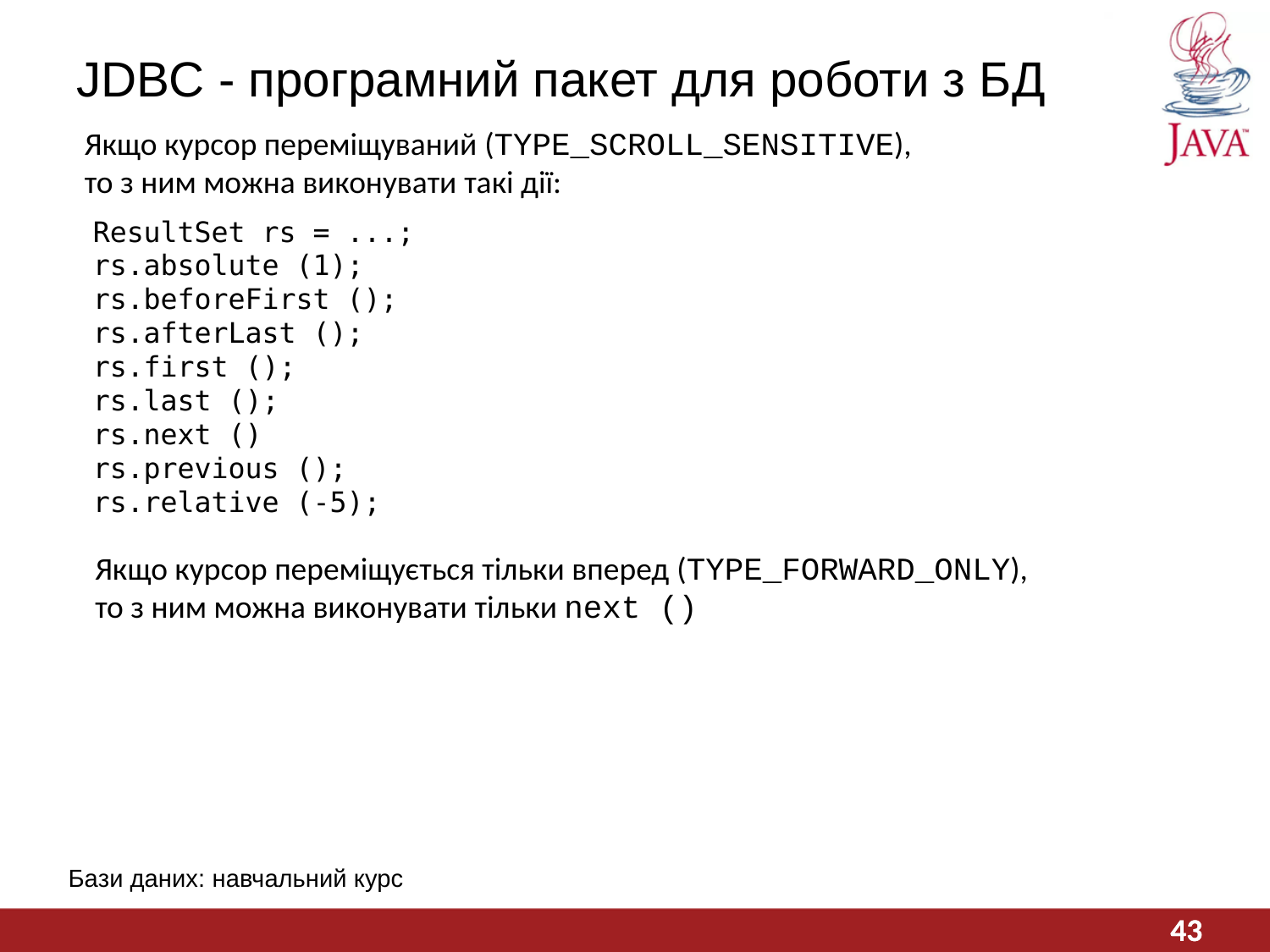

# JDBC - програмний пакет для роботи з БД
Якщо курсор переміщуваний (TYPE_SCROLL_SENSITIVE),
то з ним можна виконувати такі дії:
ResultSet rs = ...;
rs.absolute (1);
rs.beforeFirst ();
rs.afterLast ();
rs.first ();
rs.last ();
rs.next ()
rs.previous ();
rs.relative (-5);
Якщо курсор переміщується тільки вперед (TYPE_FORWARD_ONLY),
то з ним можна виконувати тільки next ()
Бази даних: навчальний курс